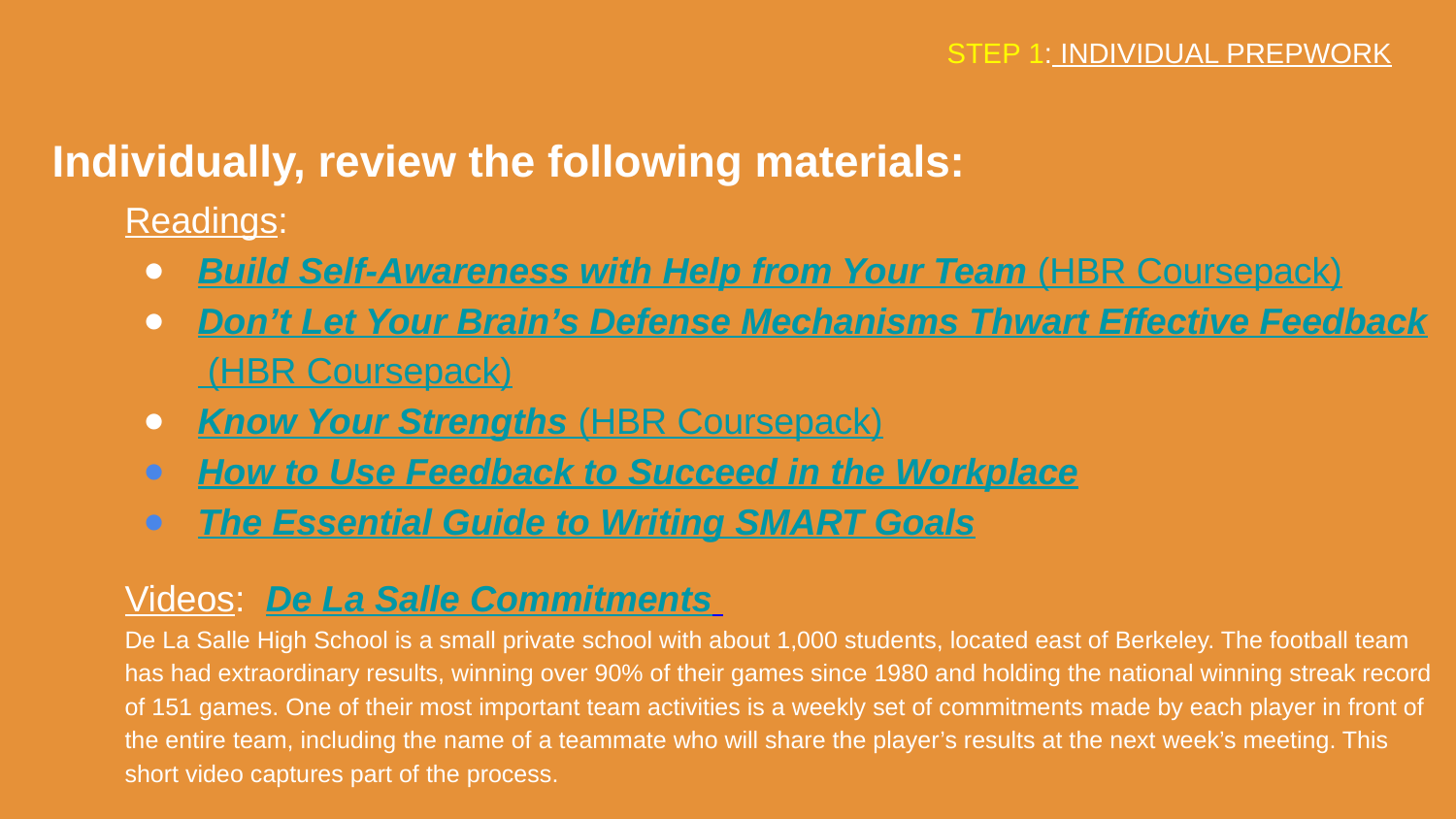

# STEP 1: INDIVIDUAL PREPWORK

Individually, review the following materials:

Readings:
Build Self-Awareness with Help from Your Team (HBR Coursepack)
Don’t Let Your Brain’s Defense Mechanisms Thwart Effective Feedback (HBR Coursepack)
Know Your Strengths (HBR Coursepack)
How to Use Feedback to Succeed in the Workplace
The Essential Guide to Writing SMART Goals

Videos:  De La Salle Commitments
De La Salle High School is a small private school with about 1,000 students, located east of Berkeley. The football team has had extraordinary results, winning over 90% of their games since 1980 and holding the national winning streak record of 151 games. One of their most important team activities is a weekly set of commitments made by each player in front of the entire team, including the name of a teammate who will share the player’s results at the next week’s meeting. This short video captures part of the process.